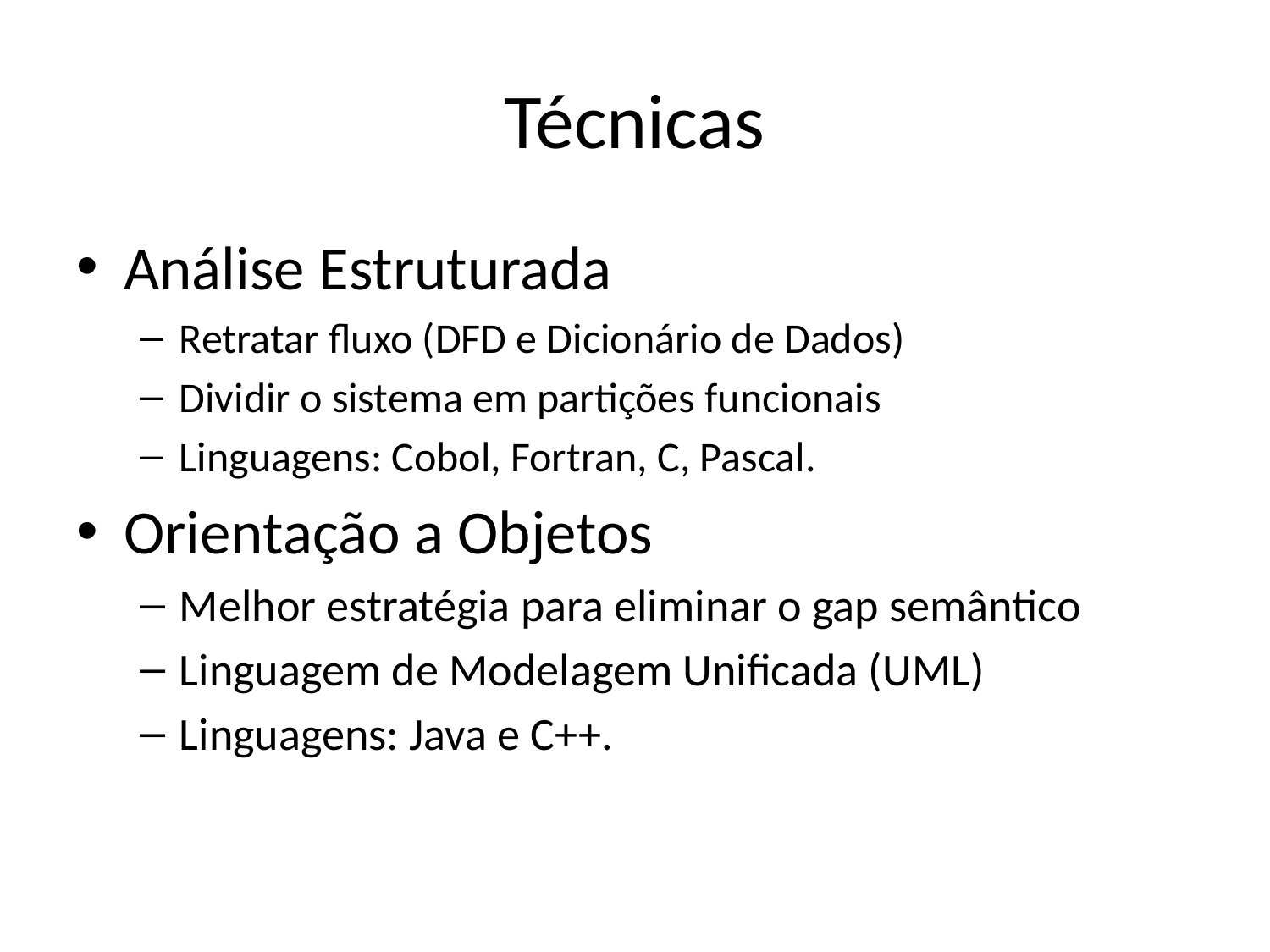

# Técnicas
Análise Estruturada
Retratar fluxo (DFD e Dicionário de Dados)
Dividir o sistema em partições funcionais
Linguagens: Cobol, Fortran, C, Pascal.
Orientação a Objetos
Melhor estratégia para eliminar o gap semântico
Linguagem de Modelagem Unificada (UML)
Linguagens: Java e C++.